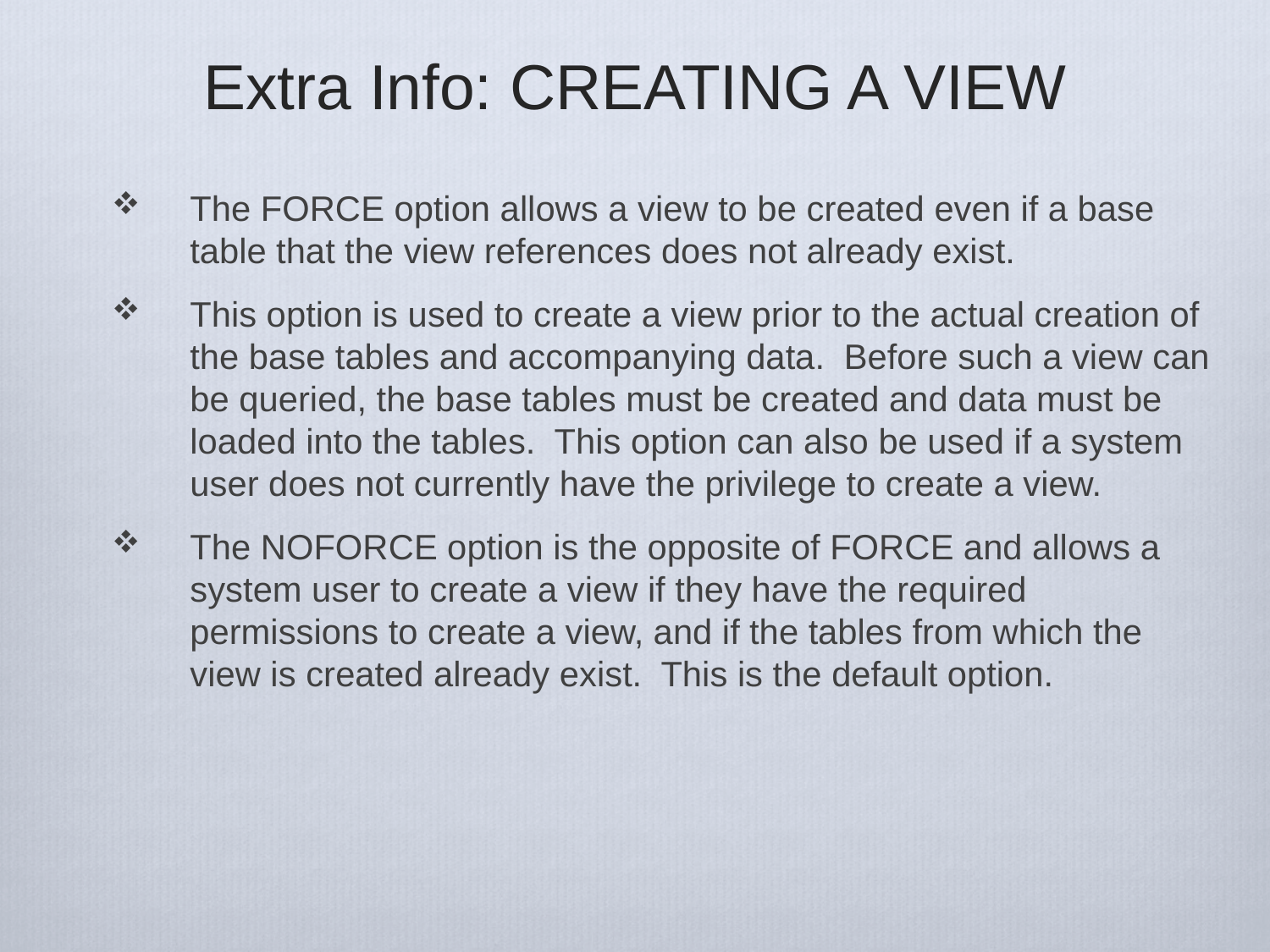

# Extra Info: CREATING A VIEW
The FORCE option allows a view to be created even if a base table that the view references does not already exist.
This option is used to create a view prior to the actual creation of the base tables and accompanying data.  Before such a view can be queried, the base tables must be created and data must be loaded into the tables.  This option can also be used if a system user does not currently have the privilege to create a view.
The NOFORCE option is the opposite of FORCE and allows a system user to create a view if they have the required permissions to create a view, and if the tables from which the view is created already exist.  This is the default option.